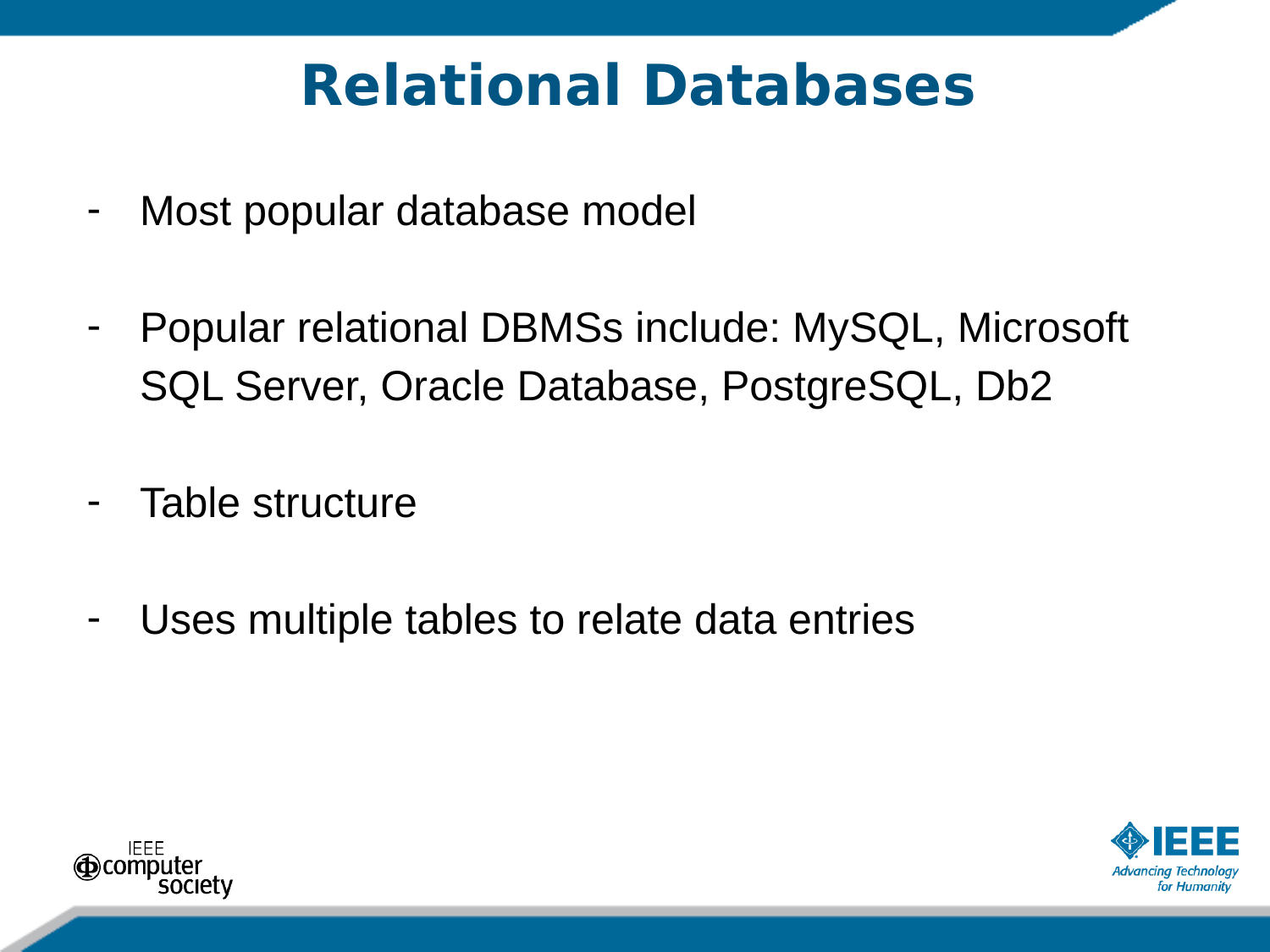

# Relational Databases
Most popular database model

Popular relational DBMSs include: MySQL, Microsoft SQL Server, Oracle Database, PostgreSQL, Db2

Table structure

Uses multiple tables to relate data entries